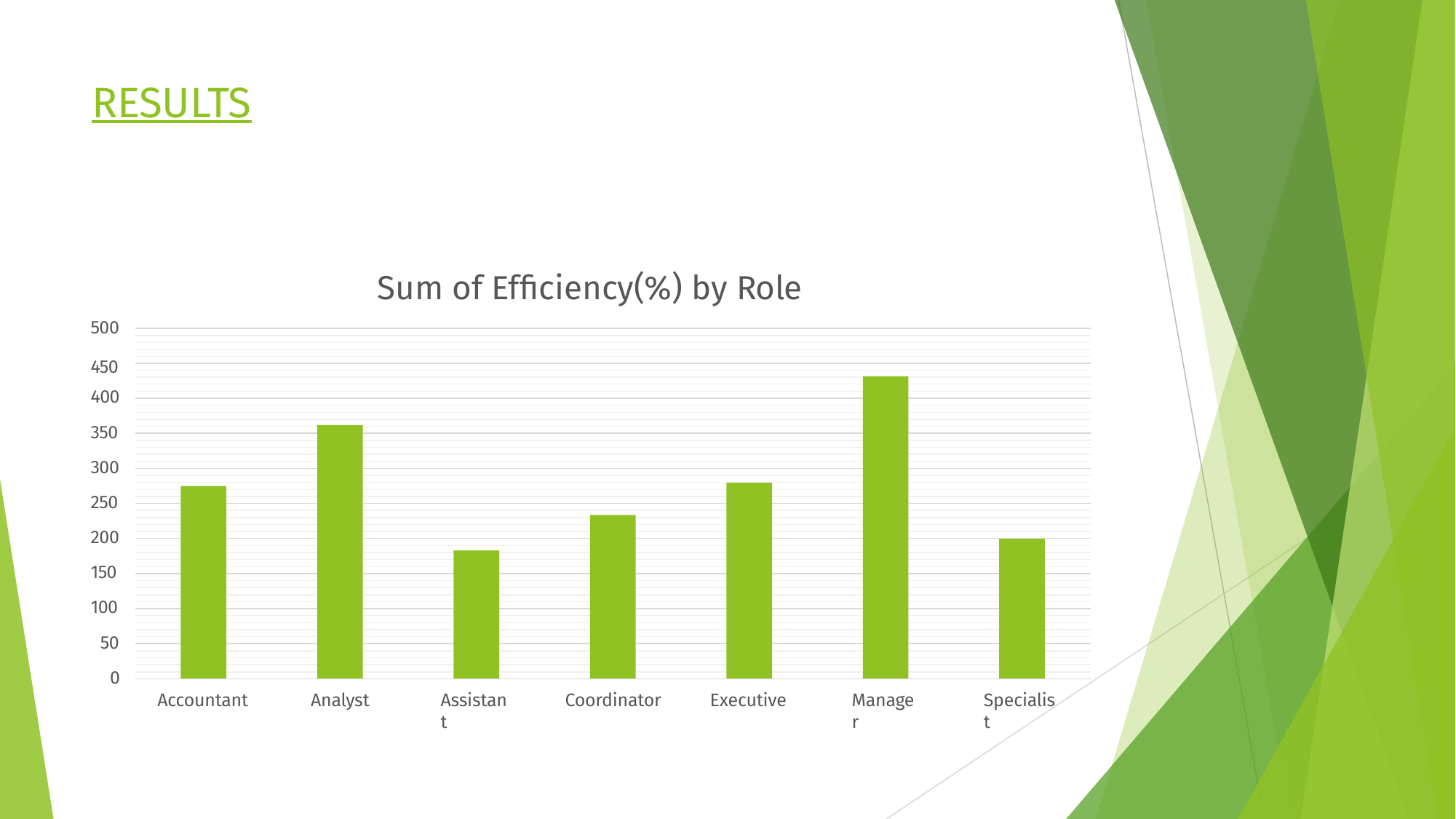

# RESULTS
Sum of Efficiency(%) by Role
500
450
400
350
300
250
200
150
100
50
0

Accountant
Analyst
Assistant
Coordinator
Executive
Manager
Specialist